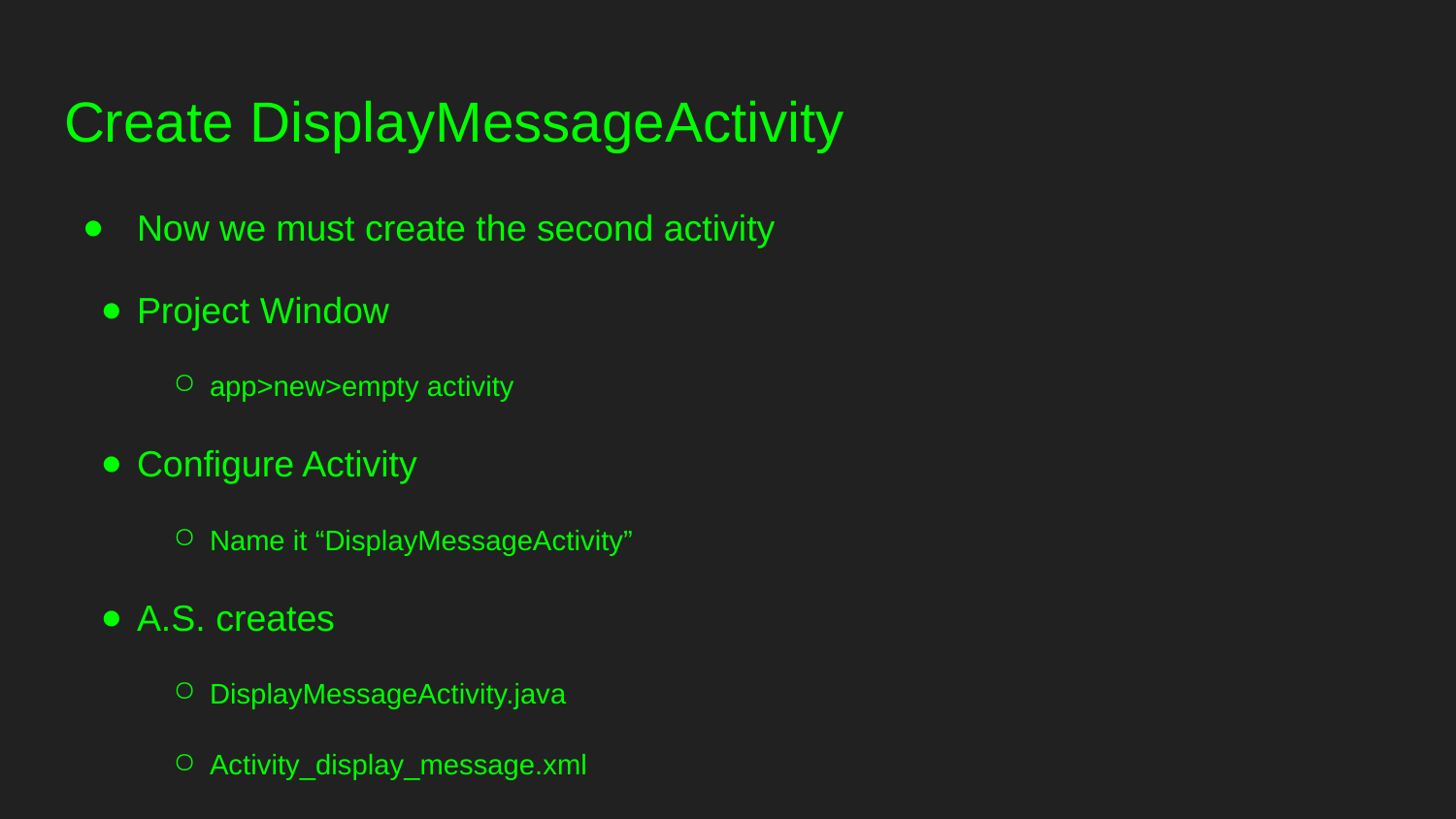

# Create DisplayMessageActivity
Now we must create the second activity
Project Window
app>new>empty activity
Configure Activity
Name it “DisplayMessageActivity”
A.S. creates
DisplayMessageActivity.java
Activity_display_message.xml
Adds the required <activity> element in AndroidManifest.xml